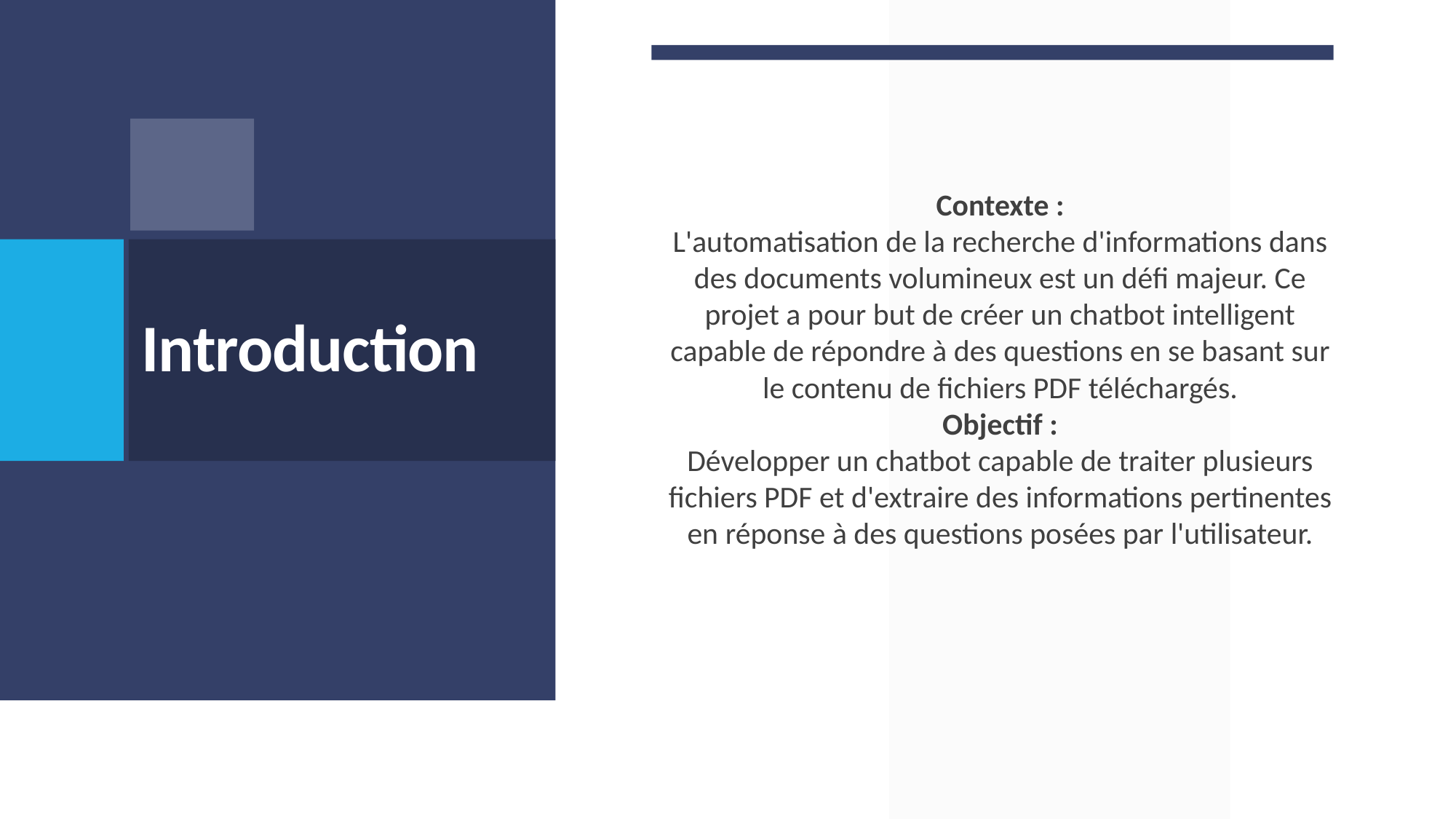

Contexte :
L'automatisation de la recherche d'informations dans des documents volumineux est un défi majeur. Ce projet a pour but de créer un chatbot intelligent capable de répondre à des questions en se basant sur le contenu de fichiers PDF téléchargés.
Objectif :
Développer un chatbot capable de traiter plusieurs fichiers PDF et d'extraire des informations pertinentes en réponse à des questions posées par l'utilisateur.
# Introduction